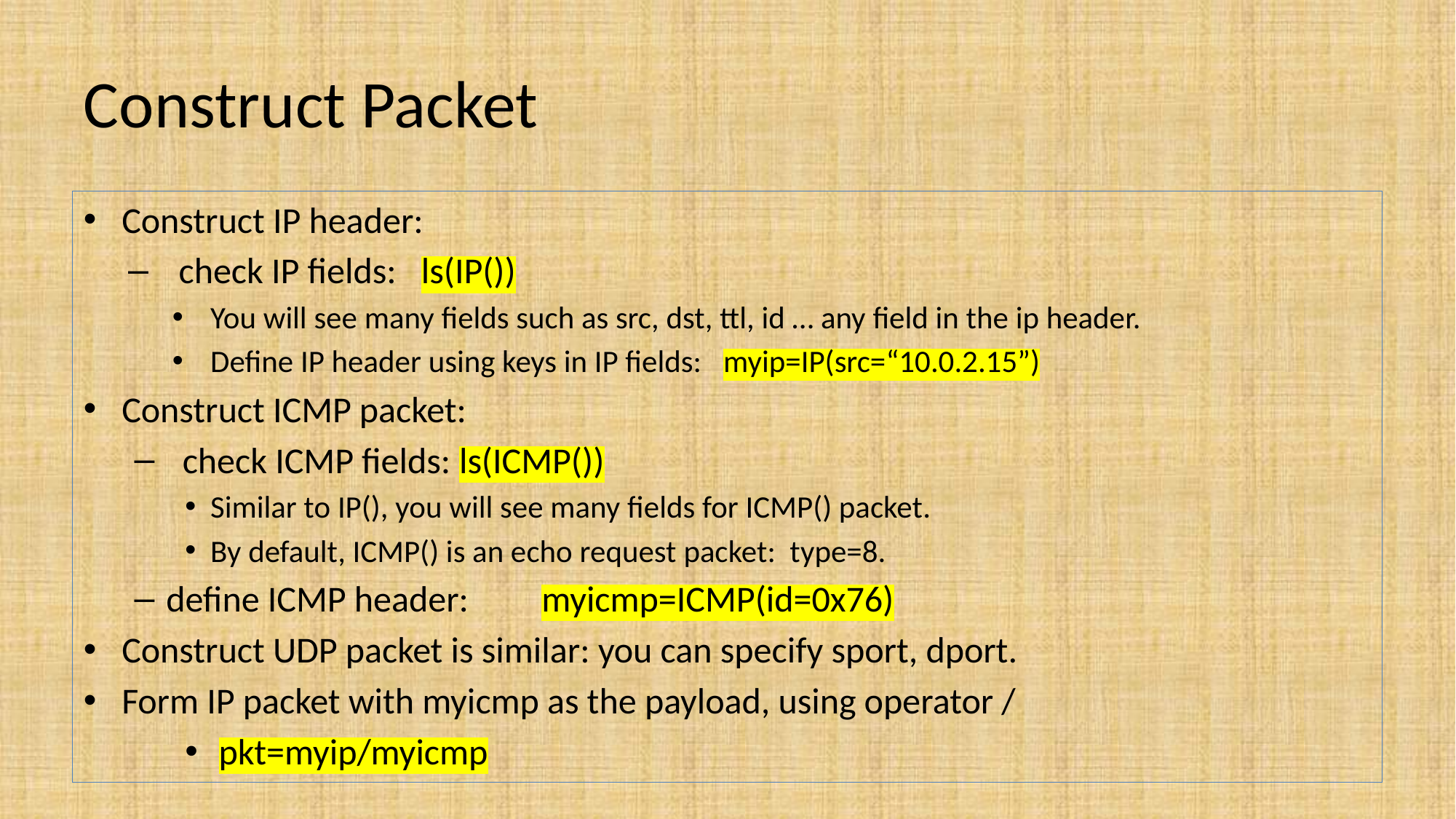

# Construct Packet
Construct IP header:
check IP fields:   ls(IP())
You will see many fields such as src, dst, ttl, id … any field in the ip header.
Define IP header using keys in IP fields:   myip=IP(src=“10.0.2.15”)
Construct ICMP packet:
  check ICMP fields: ls(ICMP())
Similar to IP(), you will see many fields for ICMP() packet.
By default, ICMP() is an echo request packet:  type=8.
define ICMP header:	myicmp=ICMP(id=0x76)
Construct UDP packet is similar: you can specify sport, dport.
Form IP packet with myicmp as the payload, using operator /
 pkt=myip/myicmp